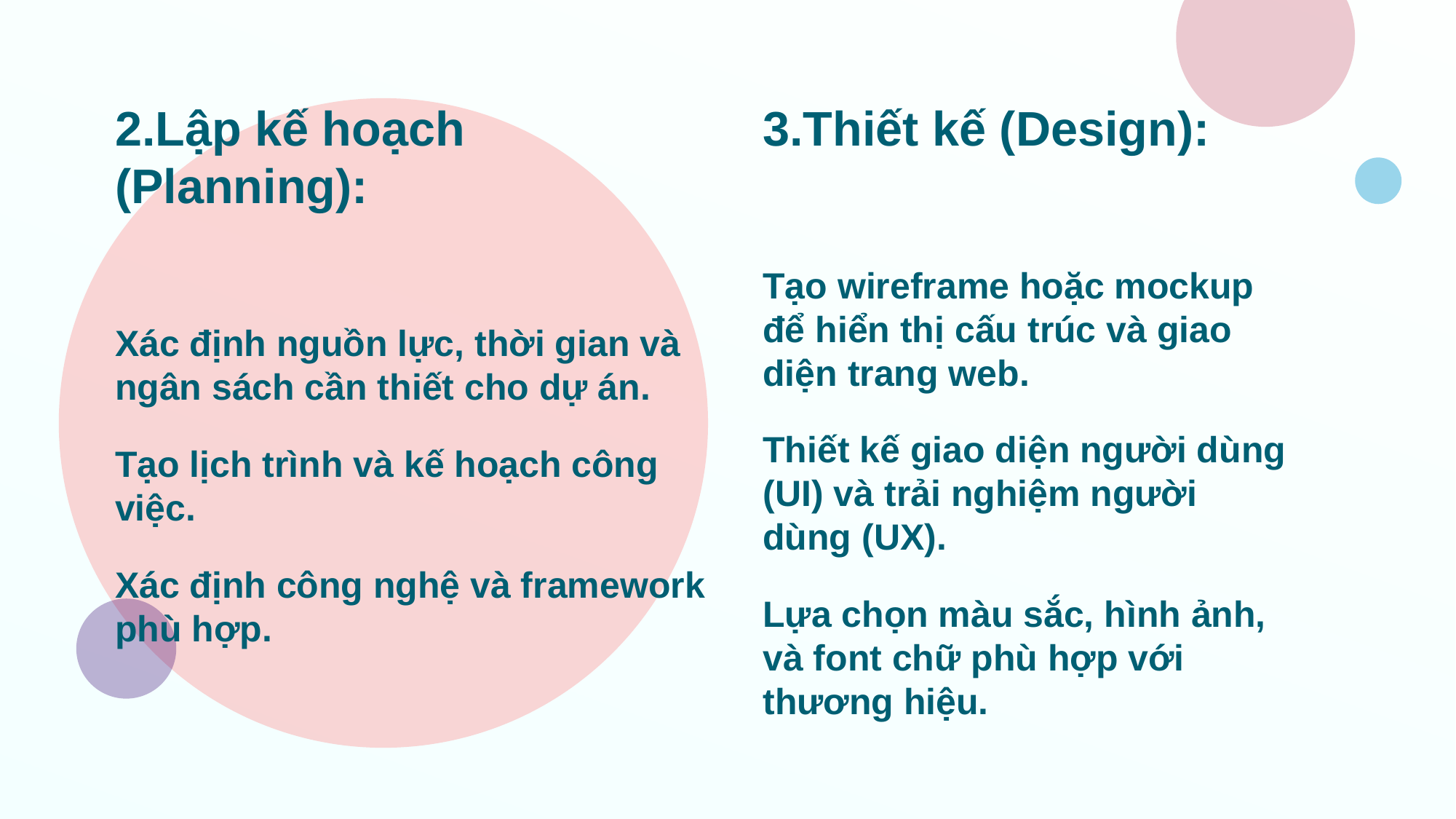

2.Lập kế hoạch (Planning):

Xác định nguồn lực, thời gian và ngân sách cần thiết cho dự án.
Tạo lịch trình và kế hoạch công việc.
Xác định công nghệ và framework phù hợp.
3.Thiết kế (Design):

Tạo wireframe hoặc mockup để hiển thị cấu trúc và giao diện trang web.
Thiết kế giao diện người dùng (UI) và trải nghiệm người dùng (UX).
Lựa chọn màu sắc, hình ảnh, và font chữ phù hợp với thương hiệu.